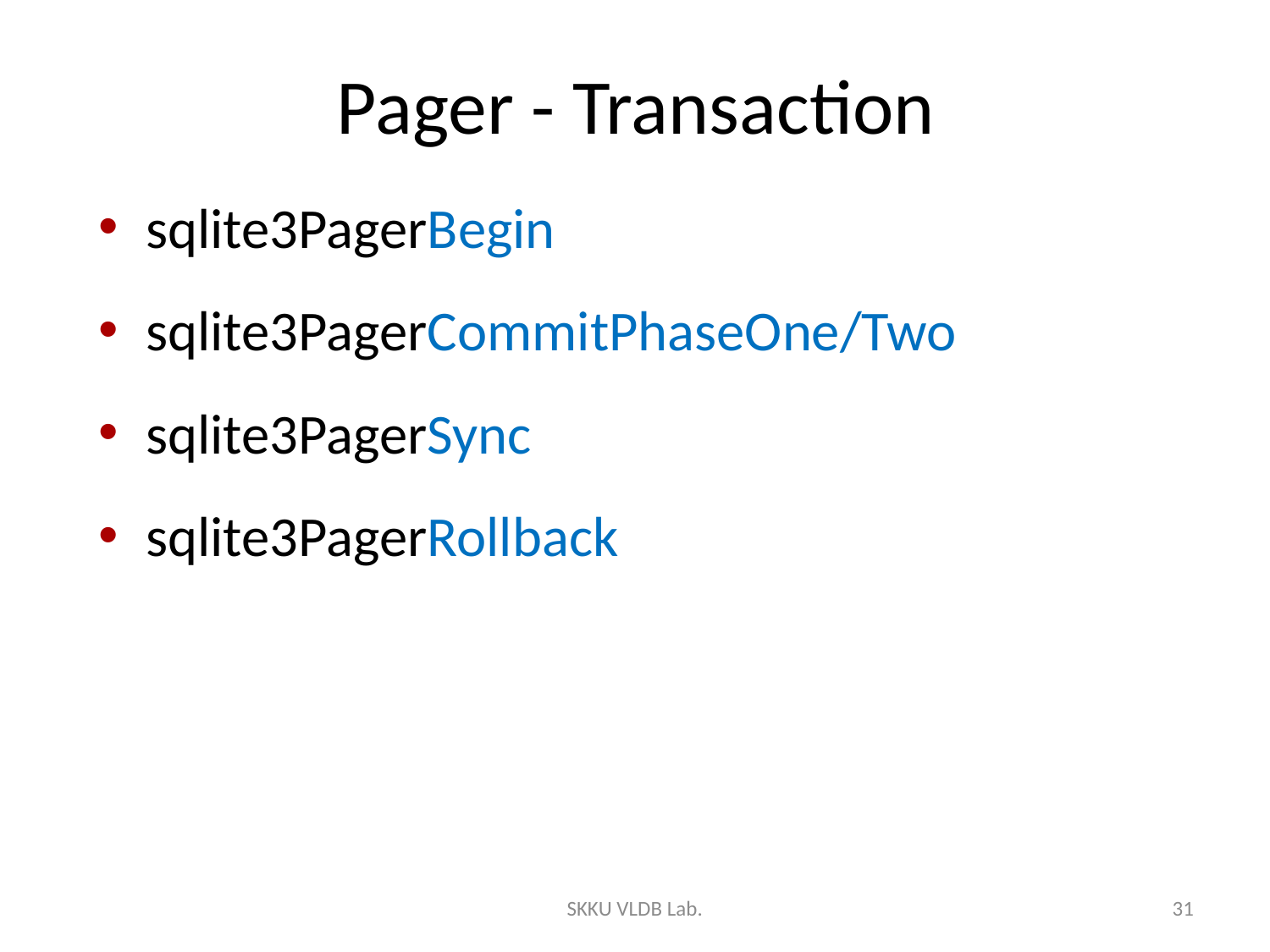

# Pager - Transaction
sqlite3PagerBegin
sqlite3PagerCommitPhaseOne/Two
sqlite3PagerSync
sqlite3PagerRollback

SKKU VLDB Lab.
31